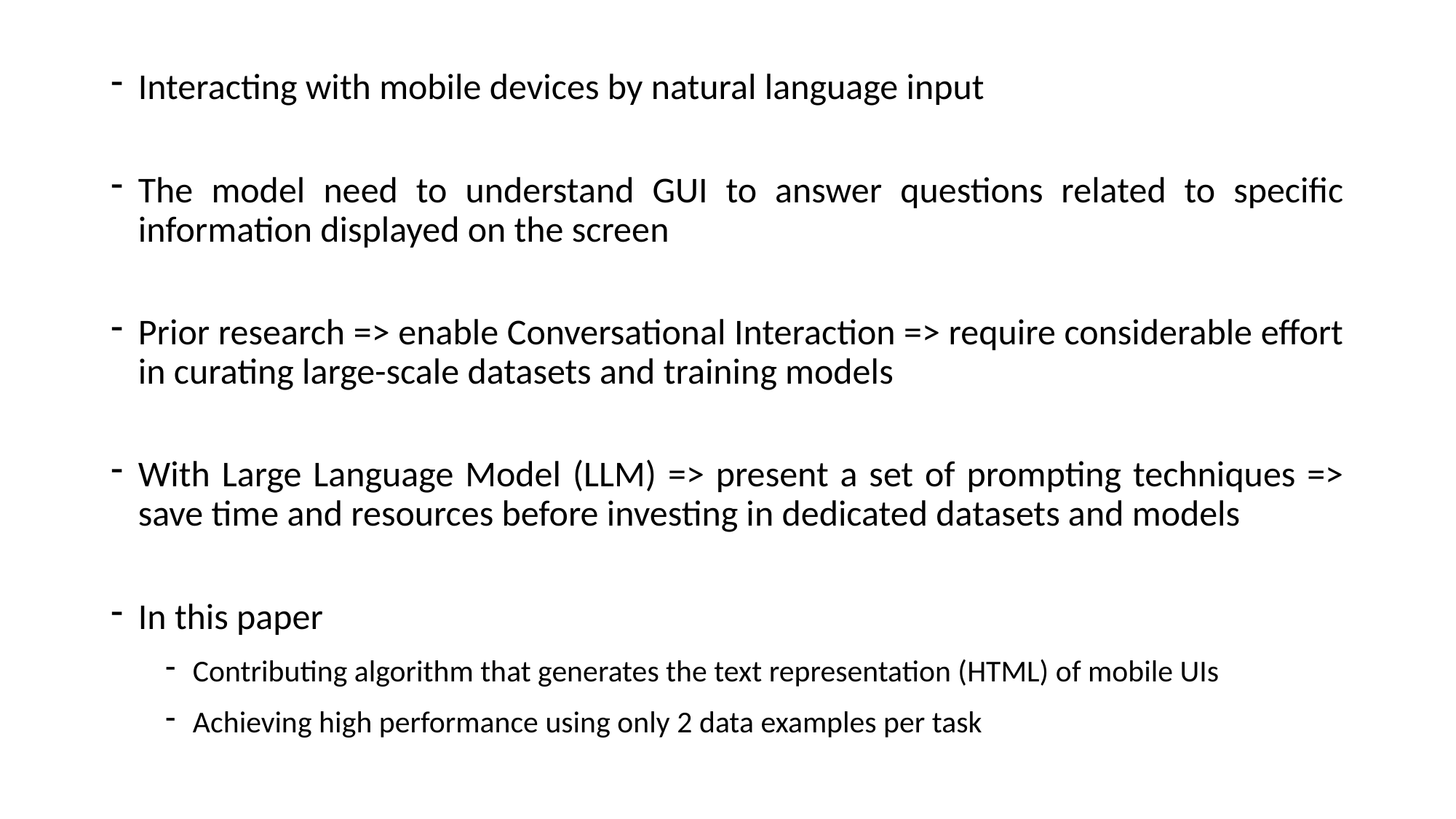

Interacting with mobile devices by natural language input
The model need to understand GUI to answer questions related to specific information displayed on the screen
Prior research => enable Conversational Interaction => require considerable effort in curating large-scale datasets and training models
With Large Language Model (LLM) => present a set of prompting techniques => save time and resources before investing in dedicated datasets and models
In this paper
Contributing algorithm that generates the text representation (HTML) of mobile UIs
Achieving high performance using only 2 data examples per task